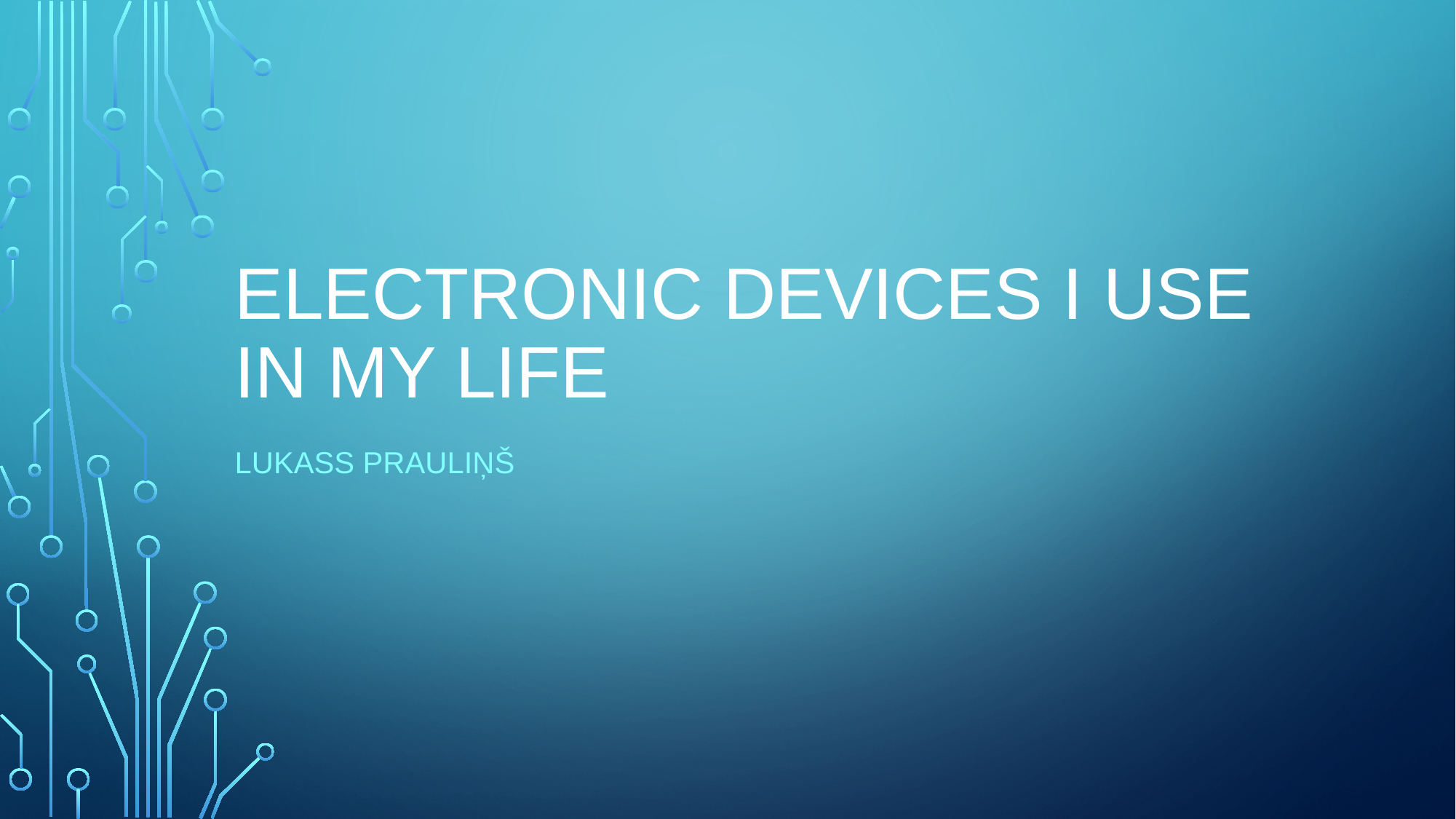

# Electronic devices i use in my life
Lukass Prauliņš